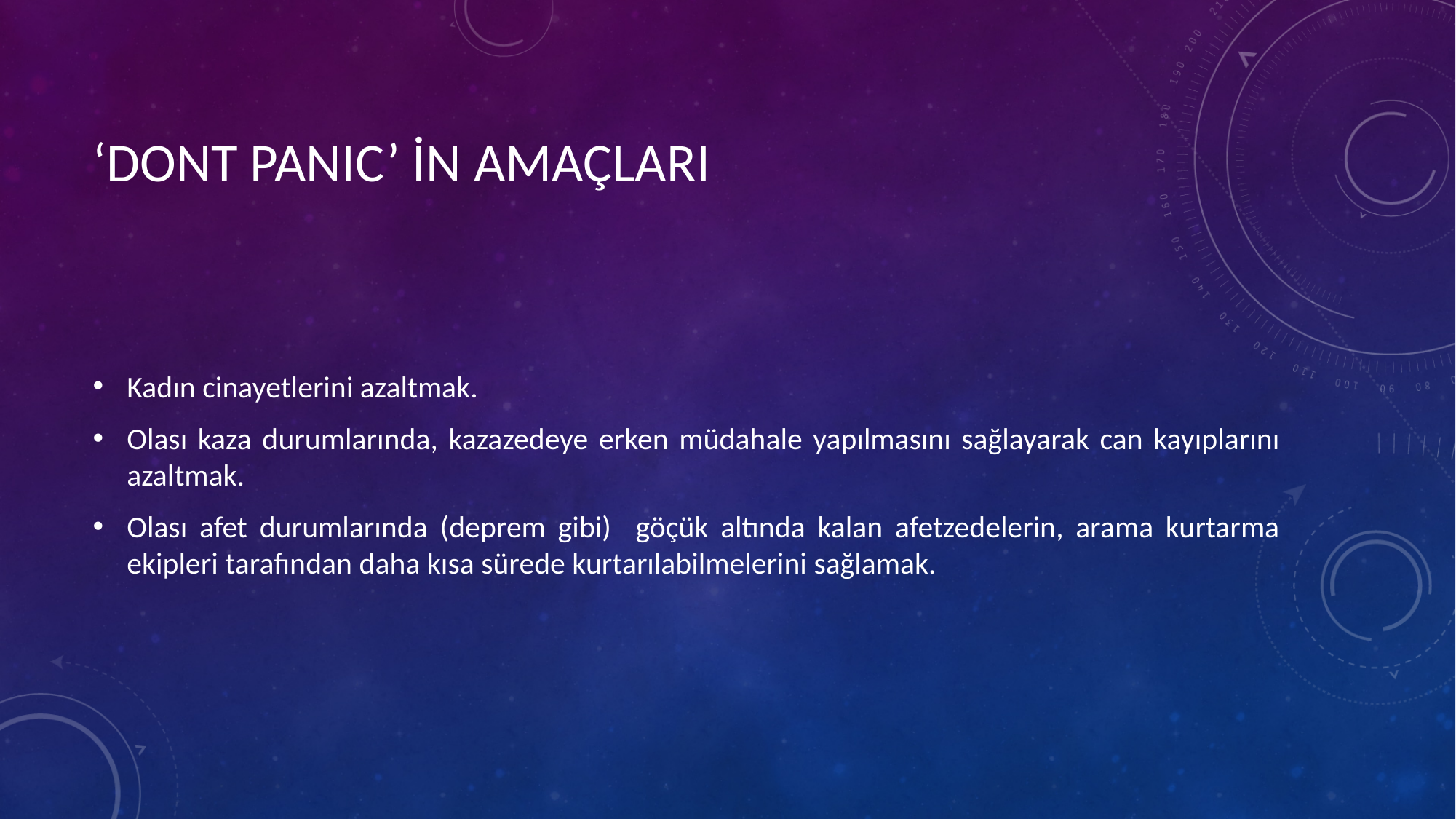

# ‘dont panıc’ in Amaçları
Kadın cinayetlerini azaltmak.
Olası kaza durumlarında, kazazedeye erken müdahale yapılmasını sağlayarak can kayıplarını azaltmak.
Olası afet durumlarında (deprem gibi)  göçük altında kalan afetzedelerin, arama kurtarma ekipleri tarafından daha kısa sürede kurtarılabilmelerini sağlamak.